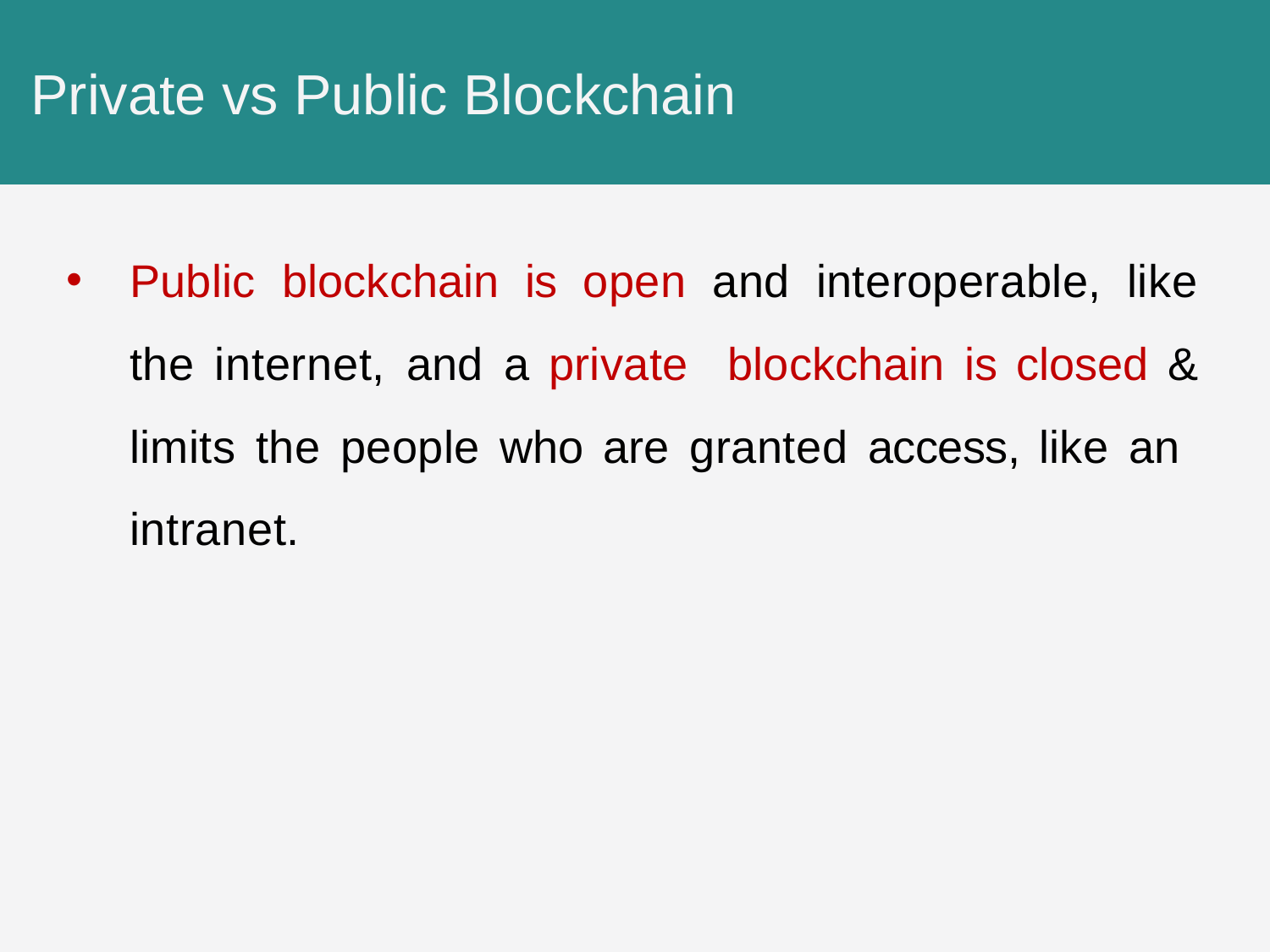

# Private vs Public Blockchain
Public blockchain is open and interoperable, like the internet, and a private  blockchain is closed & limits the people who are granted access, like an  intranet.